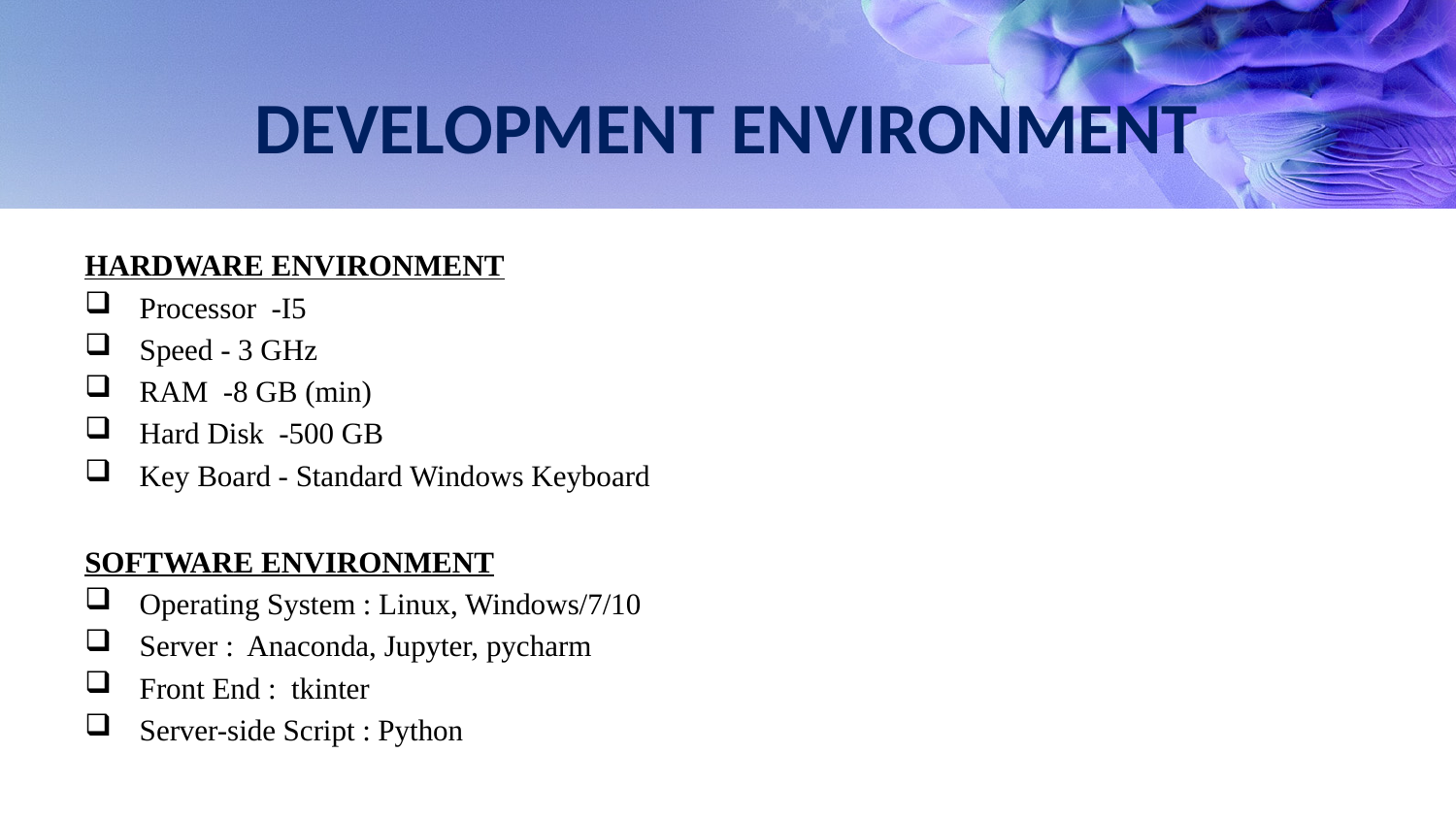

# DEVELOPMENT ENVIRONMENT
HARDWARE ENVIRONMENT
Processor  -I5
Speed - 3 GHz
RAM  -8 GB (min)
Hard Disk  -500 GB
Key Board - Standard Windows Keyboard

SOFTWARE ENVIRONMENT
Operating System : Linux, Windows/7/10
Server :  Anaconda, Jupyter, pycharm
Front End :  tkinter
Server-side Script : Python